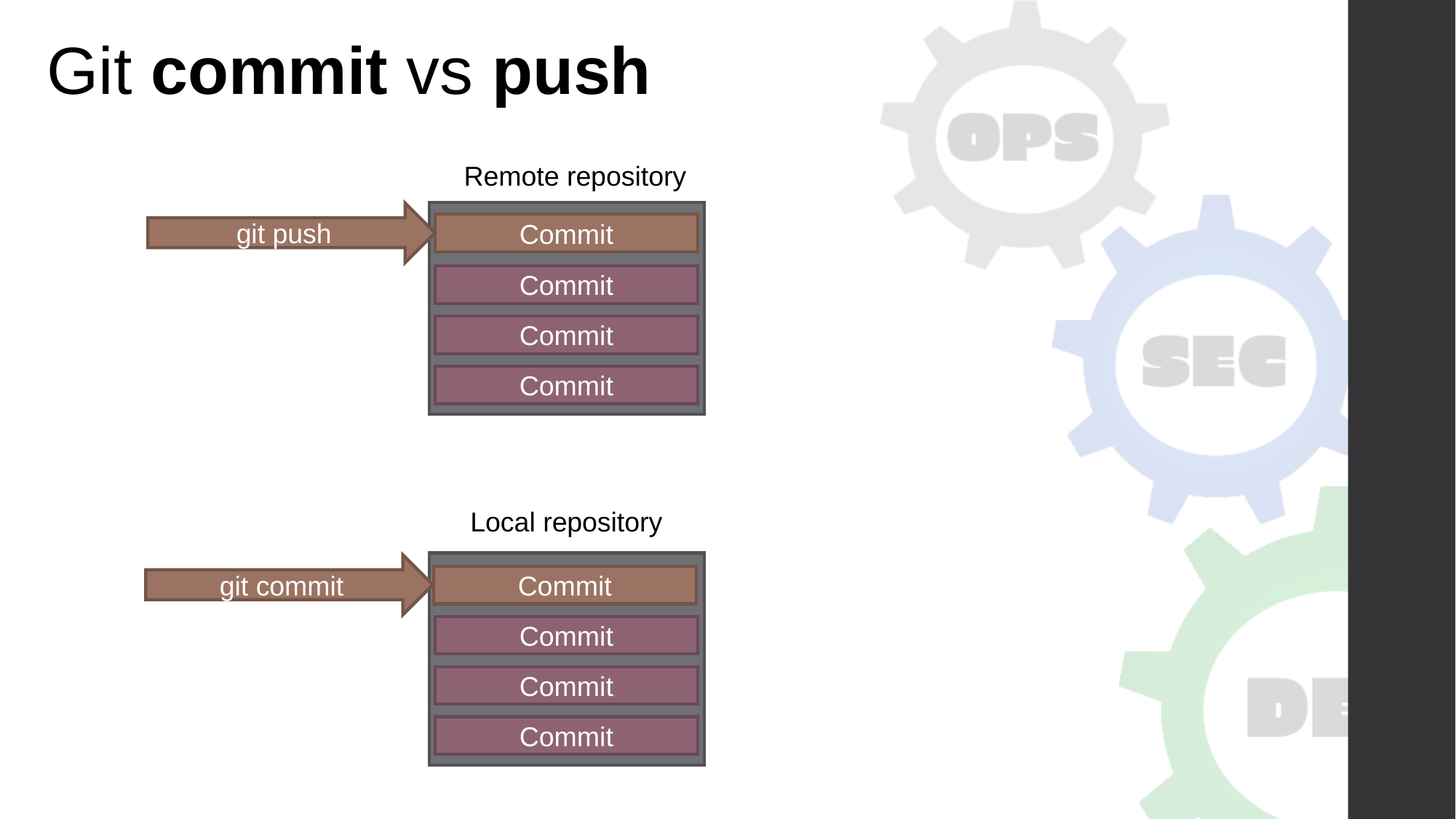

# Git commit vs push
Remote repository

Commit
Commit
Commit
git push
Commit
Local repository

git commit
git add
Commit
Commit
Commit
Commit
Commit